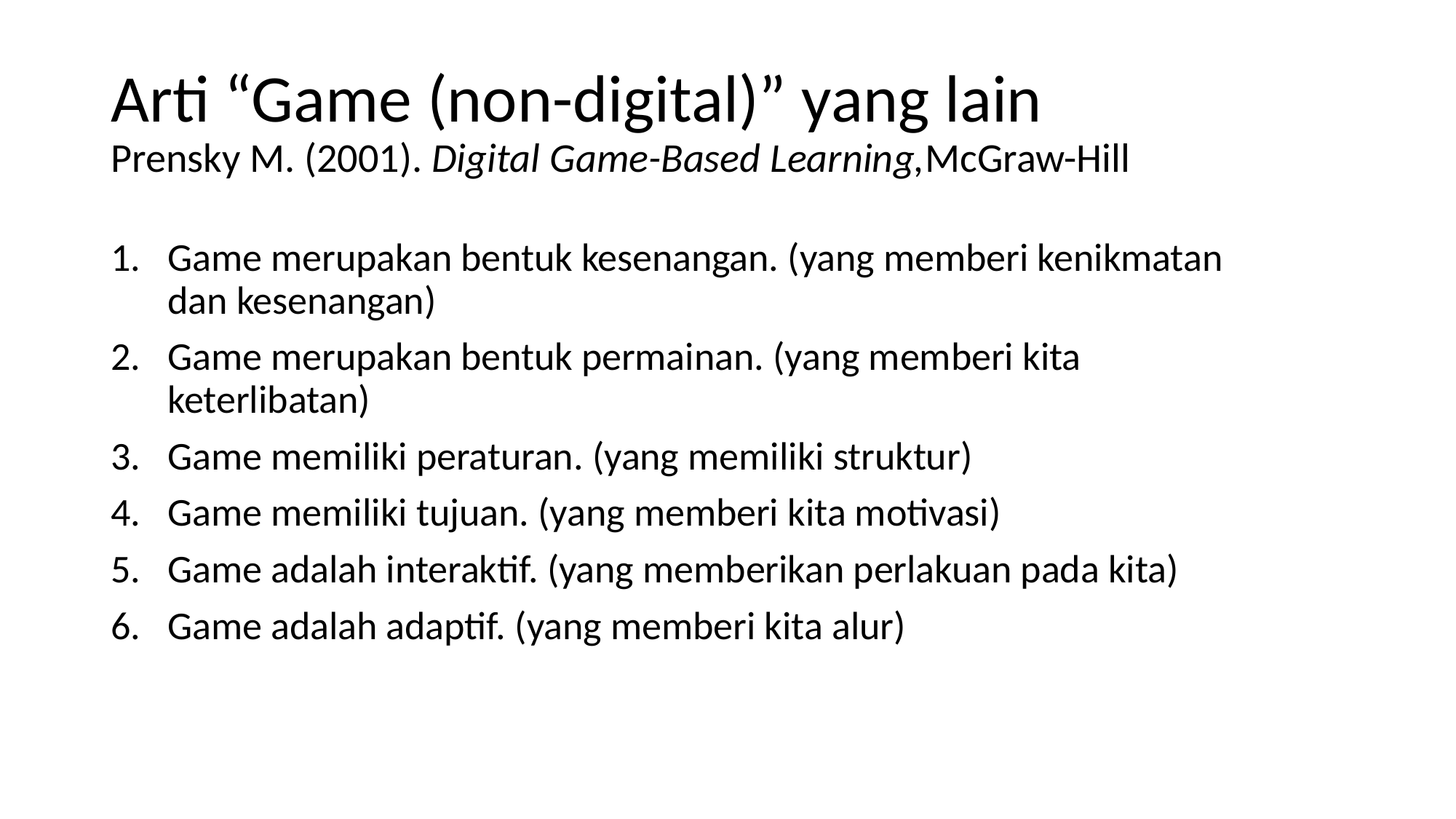

# Arti “Game (non-digital)” yang lain Prensky M. (2001). Digital Game-Based Learning,McGraw-Hill
Game merupakan bentuk kesenangan. (yang memberi kenikmatan dan kesenangan)
Game merupakan bentuk permainan. (yang memberi kita keterlibatan)
Game memiliki peraturan. (yang memiliki struktur)
Game memiliki tujuan. (yang memberi kita motivasi)
Game adalah interaktif. (yang memberikan perlakuan pada kita)
Game adalah adaptif. (yang memberi kita alur)